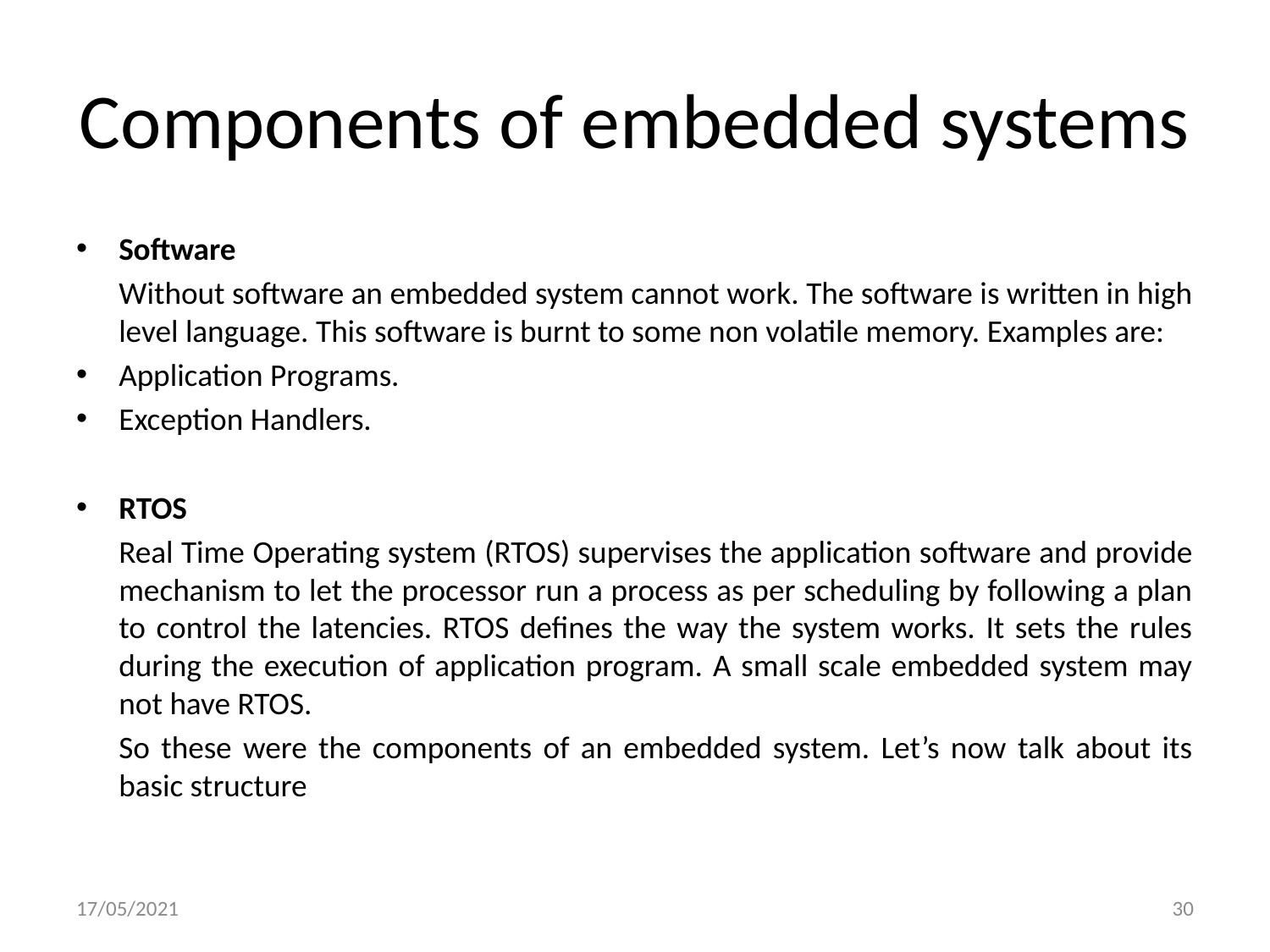

# Components of embedded systems
Software
	Without software an embedded system cannot work. The software is written in high level language. This software is burnt to some non volatile memory. Examples are:
Application Programs.
Exception Handlers.

RTOS
	Real Time Operating system (RTOS) supervises the application software and provide mechanism to let the processor run a process as per scheduling by following a plan to control the latencies. RTOS defines the way the system works. It sets the rules during the execution of application program. A small scale embedded system may not have RTOS.
	So these were the components of an embedded system. Let’s now talk about its basic structure

17/05/2021

30